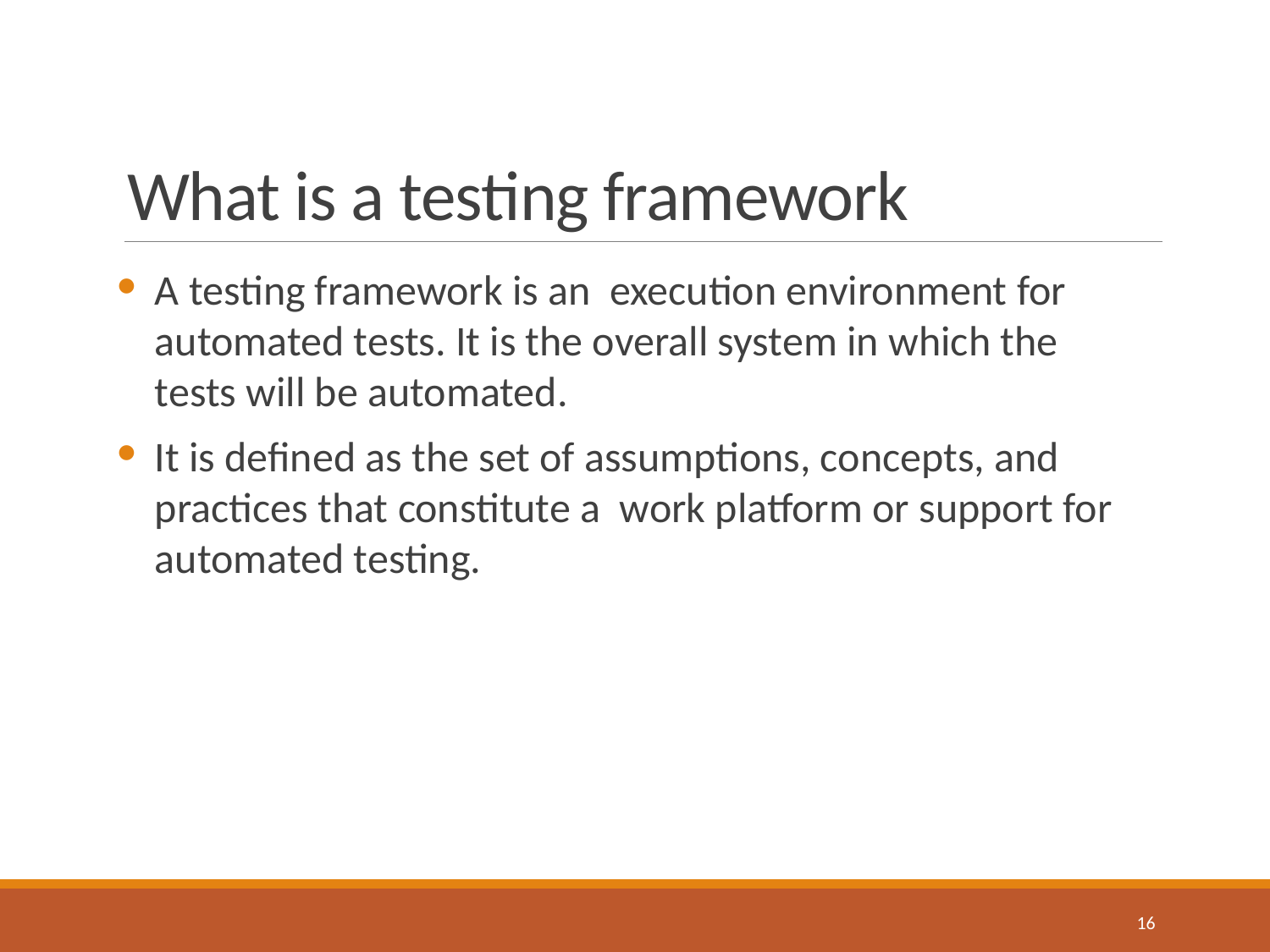

# What is a testing framework
A testing framework is an  execution environment for automated tests. It is the overall system in which the  tests will be automated.
It is defined as the set of assumptions, concepts, and practices that constitute a  work platform or support for automated testing.

16